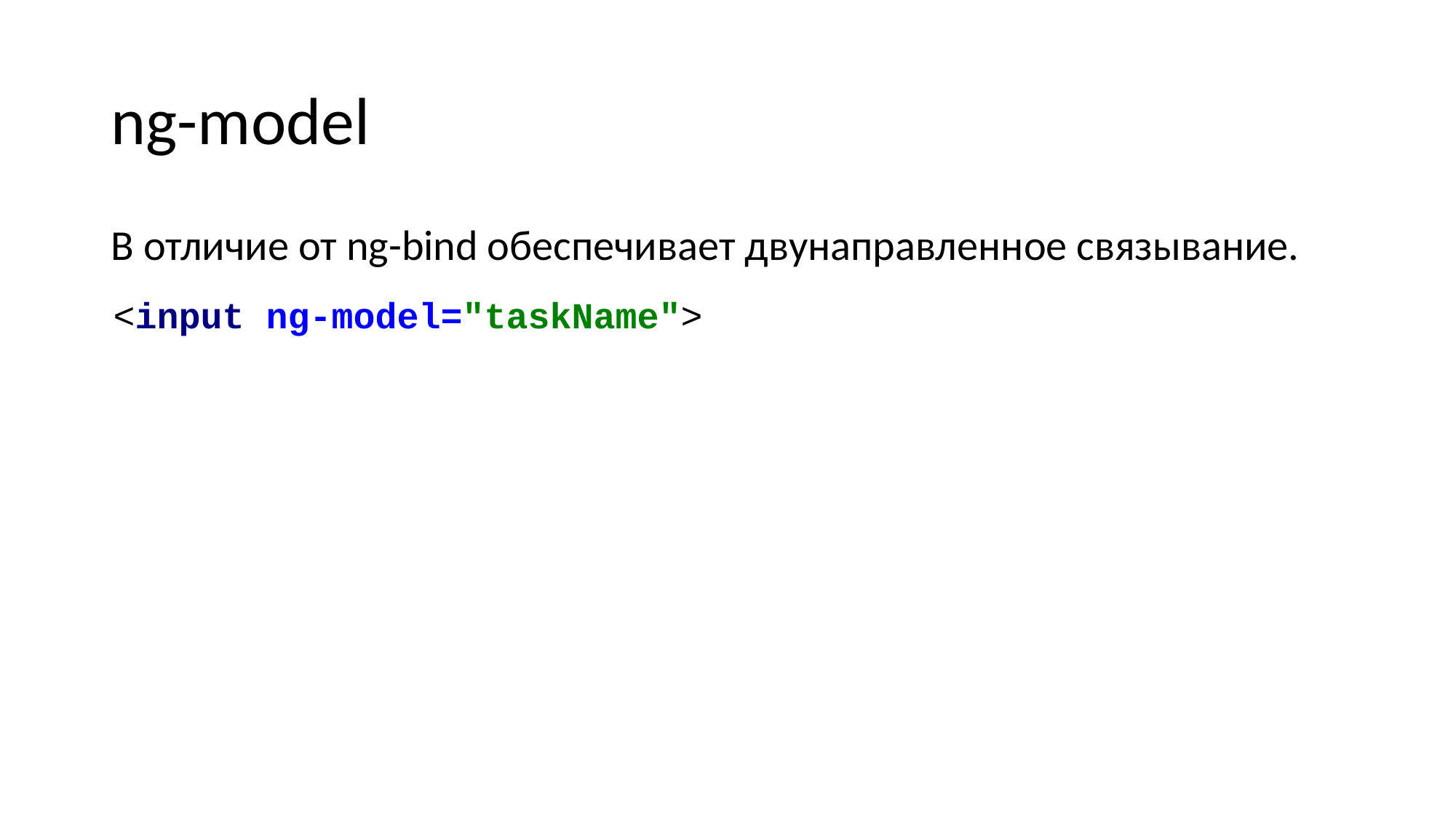

# ng-model
В отличие от ng-bind обеспечивает двунаправленное связывание.
<input ng-model="taskName">